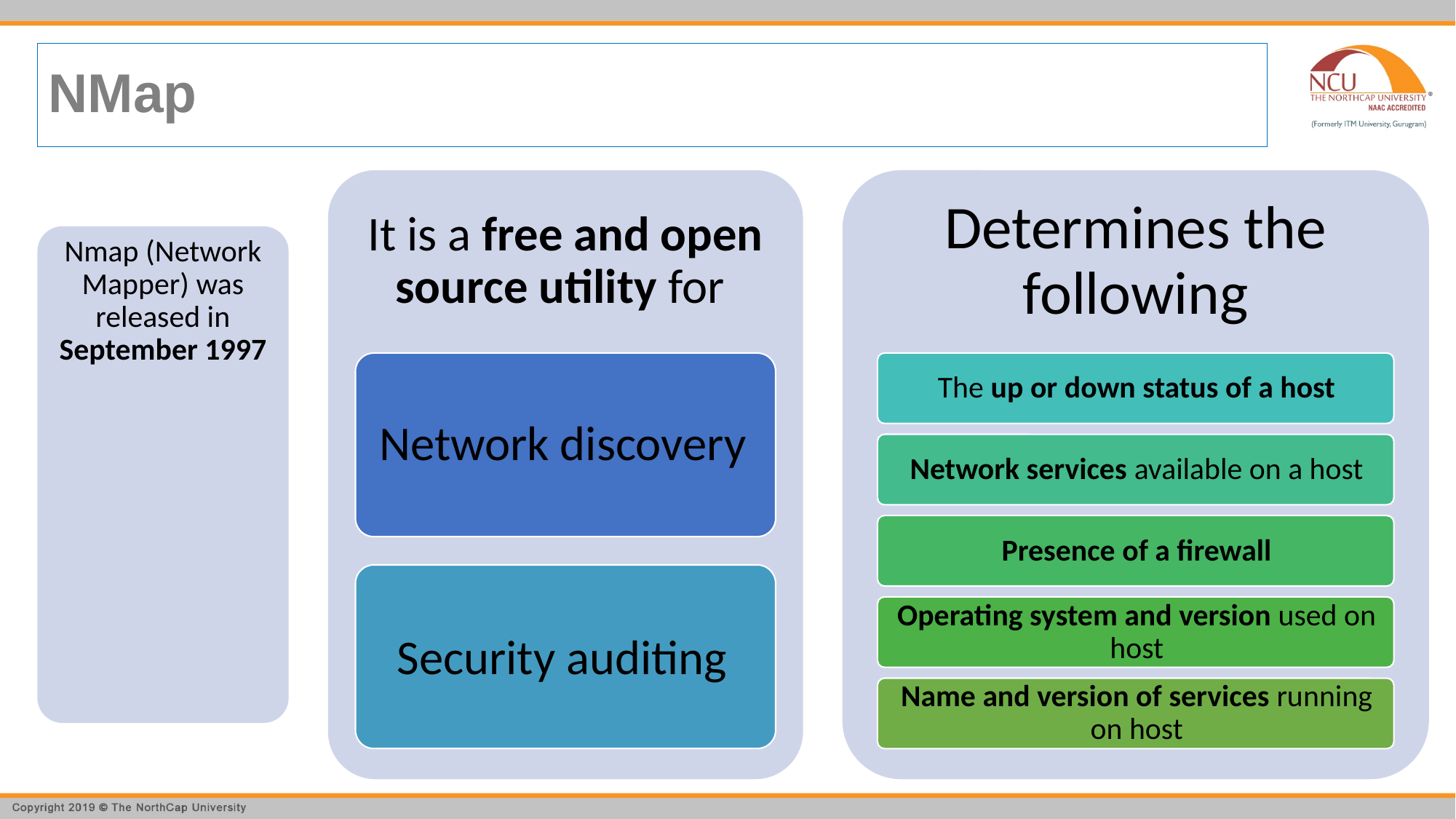

# NMap
Nmap (Network Mapper) was released in September 1997
It is a free and open source utility for
Network discovery
Security auditing
Determines the following
The up or down status of a host
Network services available on a host
Presence of a firewall
Operating system and version used on host
Name and version of services running on host